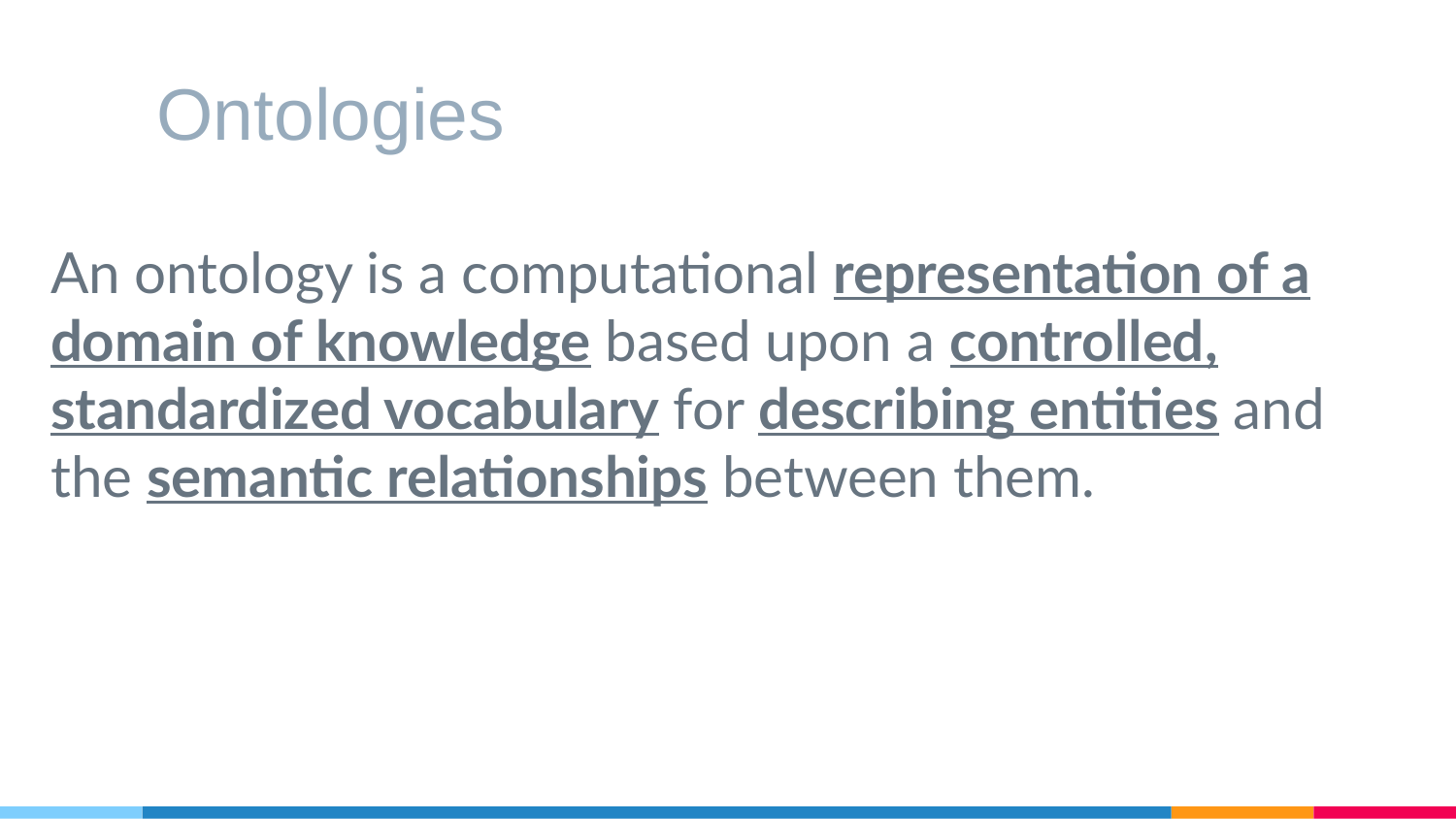

# Ontologies
An ontology is a computational representation of a domain of knowledge based upon a controlled, standardized vocabulary for describing entities and the semantic relationships between them.